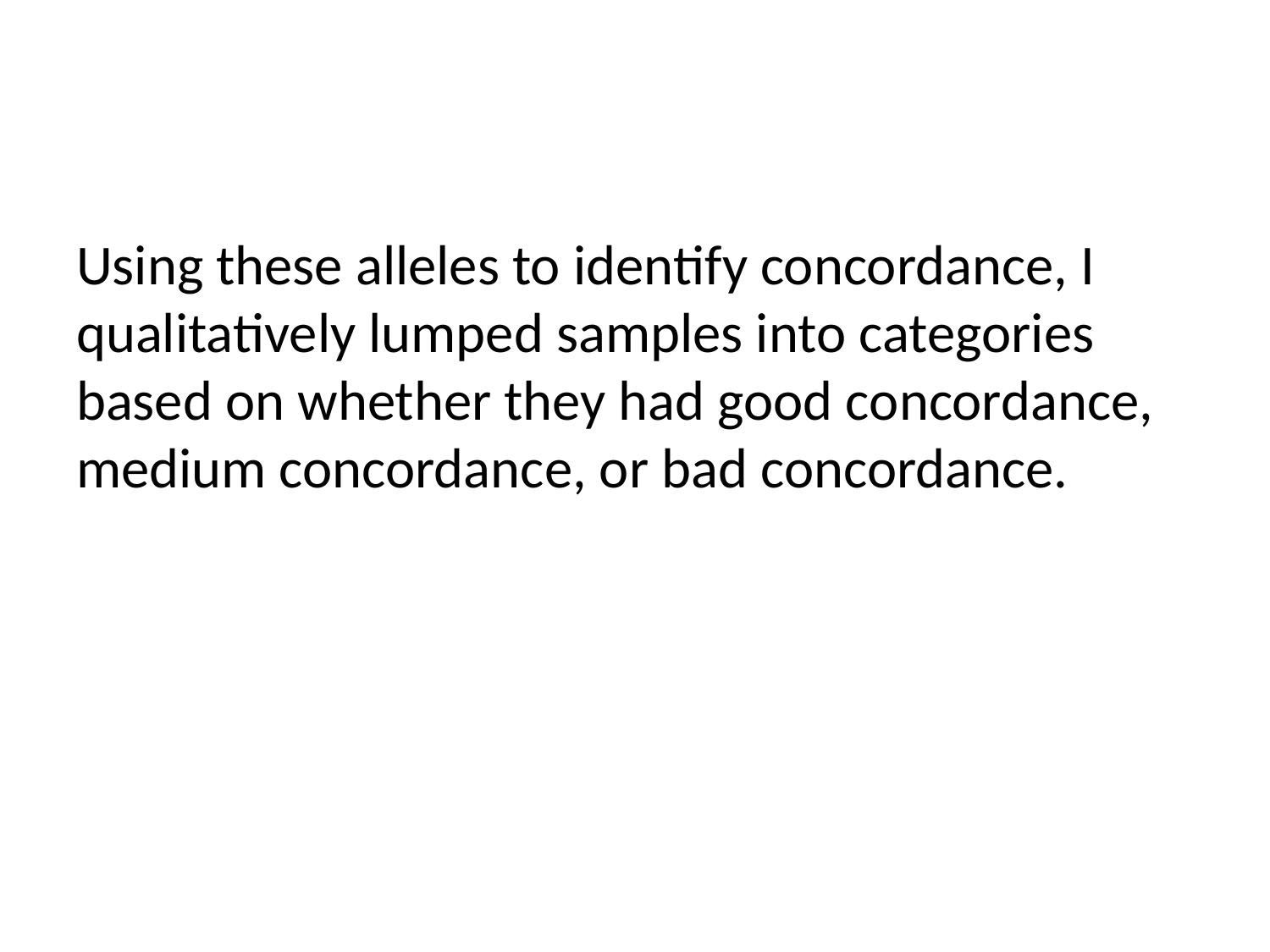

Using these alleles to identify concordance, I qualitatively lumped samples into categories based on whether they had good concordance, medium concordance, or bad concordance.